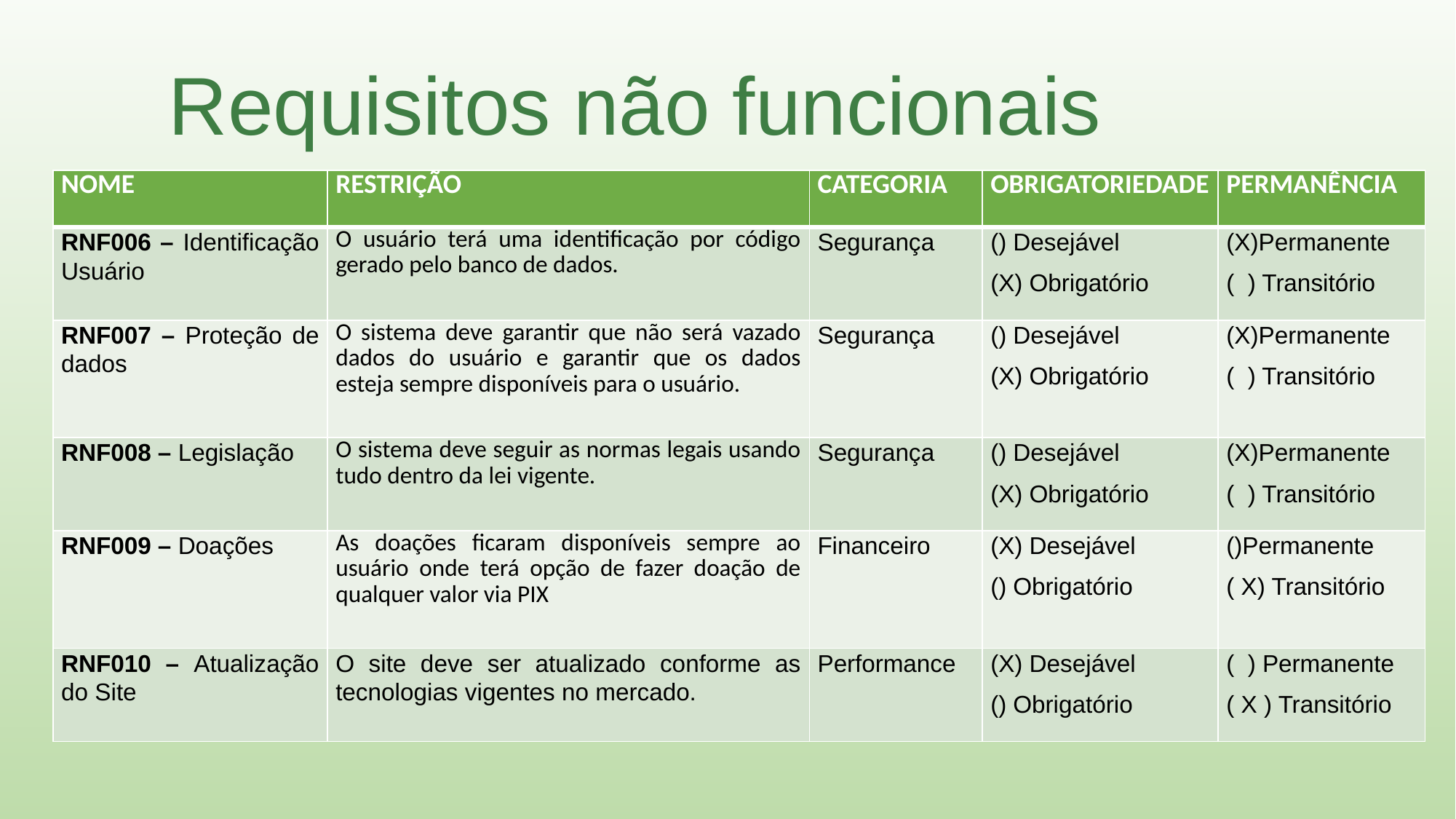

Requisitos não funcionais
| NOME | RESTRIÇÃO | CATEGORIA | OBRIGATORIEDADE | PERMANÊNCIA |
| --- | --- | --- | --- | --- |
| RNF006 – Identificação Usuário | O usuário terá uma identificação por código gerado pelo banco de dados. | Segurança | () Desejável (X) Obrigatório | (X)Permanente ( ) Transitório |
| RNF007 – Proteção de dados | O sistema deve garantir que não será vazado dados do usuário e garantir que os dados esteja sempre disponíveis para o usuário. | Segurança | () Desejável (X) Obrigatório | (X)Permanente ( ) Transitório |
| RNF008 – Legislação | O sistema deve seguir as normas legais usando tudo dentro da lei vigente. | Segurança | () Desejável (X) Obrigatório | (X)Permanente ( ) Transitório |
| RNF009 – Doações | As doações ficaram disponíveis sempre ao usuário onde terá opção de fazer doação de qualquer valor via PIX | Financeiro | (X) Desejável () Obrigatório | ()Permanente ( X) Transitório |
| RNF010 – Atualização do Site | O site deve ser atualizado conforme as tecnologias vigentes no mercado. | Performance | (X) Desejável () Obrigatório | ( ) Permanente ( X ) Transitório |